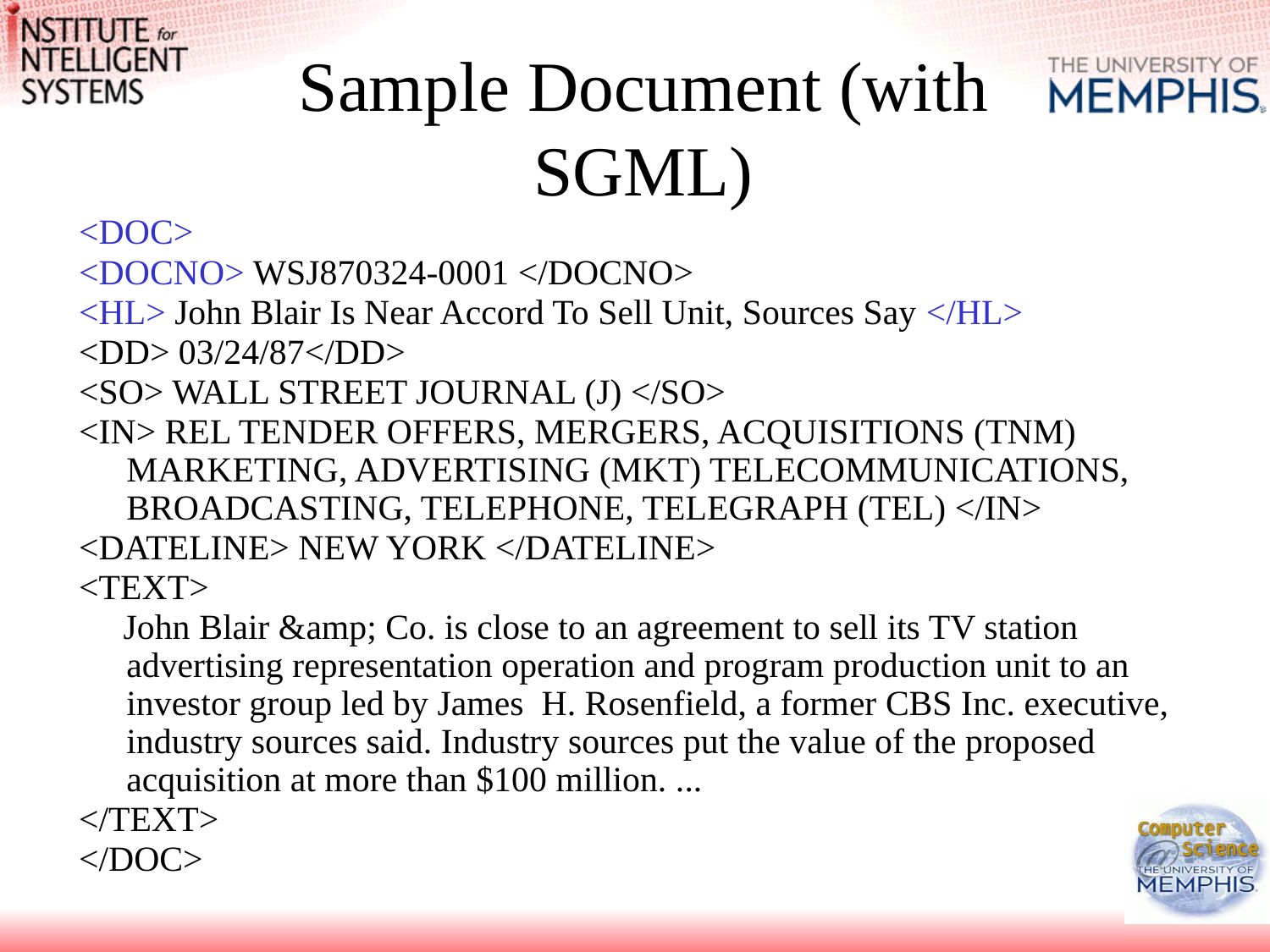

# Sample Document (with SGML)
<DOC>
<DOCNO> WSJ870324-0001 </DOCNO>
<HL> John Blair Is Near Accord To Sell Unit, Sources Say </HL>
<DD> 03/24/87</DD>
<SO> WALL STREET JOURNAL (J) </SO>
<IN> REL TENDER OFFERS, MERGERS, ACQUISITIONS (TNM) MARKETING, ADVERTISING (MKT) TELECOMMUNICATIONS, BROADCASTING, TELEPHONE, TELEGRAPH (TEL) </IN>
<DATELINE> NEW YORK </DATELINE>
<TEXT>
     John Blair &amp; Co. is close to an agreement to sell its TV station advertising representation operation and program production unit to an investor group led by James  H. Rosenfield, a former CBS Inc. executive, industry sources said. Industry sources put the value of the proposed acquisition at more than $100 million. ...
</TEXT>
</DOC>